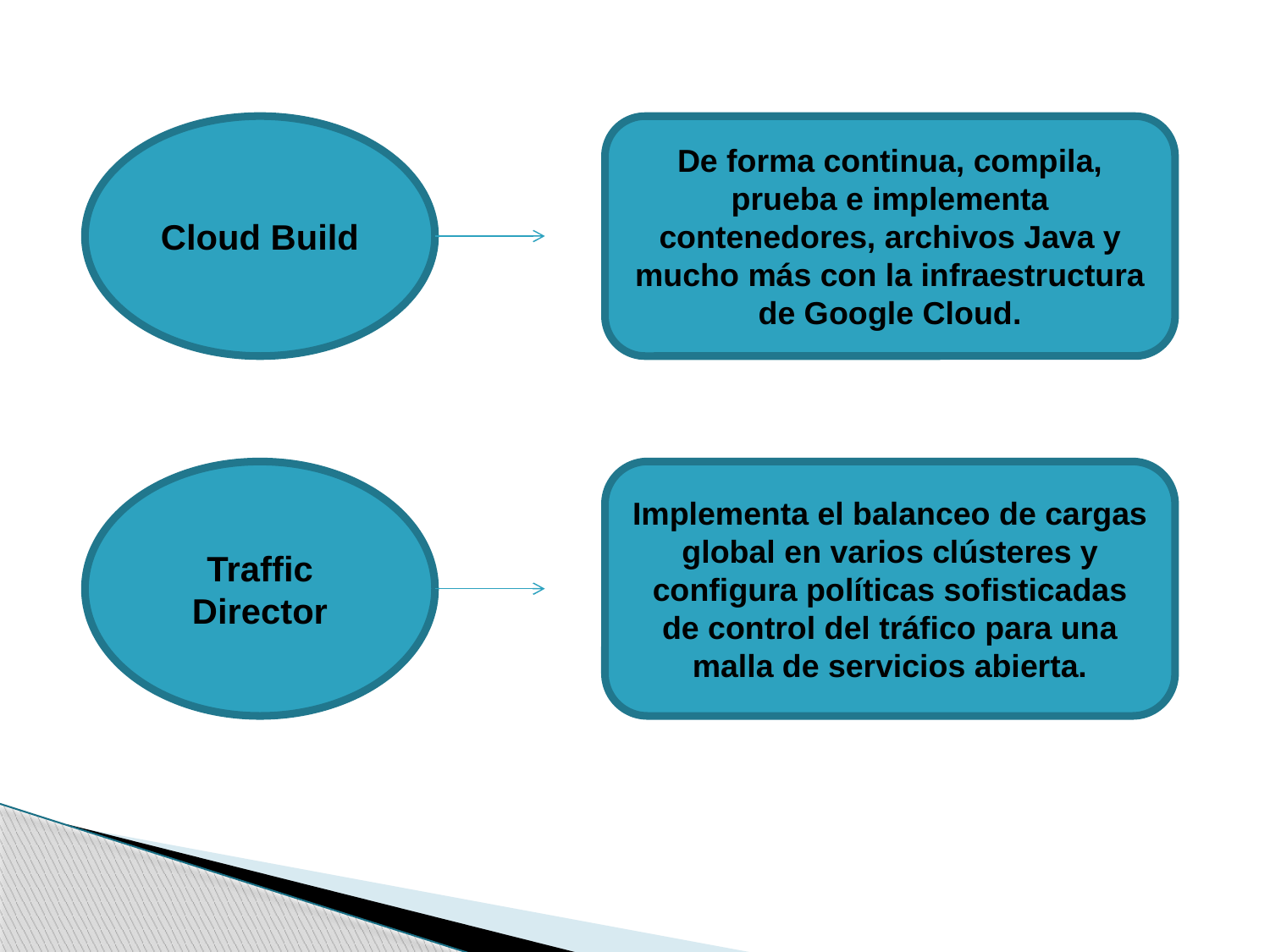

Cloud Build
De forma continua, compila, prueba e implementa contenedores, archivos Java y mucho más con la infraestructura de Google Cloud.
Traffic Director
Implementa el balanceo de cargas global en varios clústeres y configura políticas sofisticadas de control del tráfico para una malla de servicios abierta.